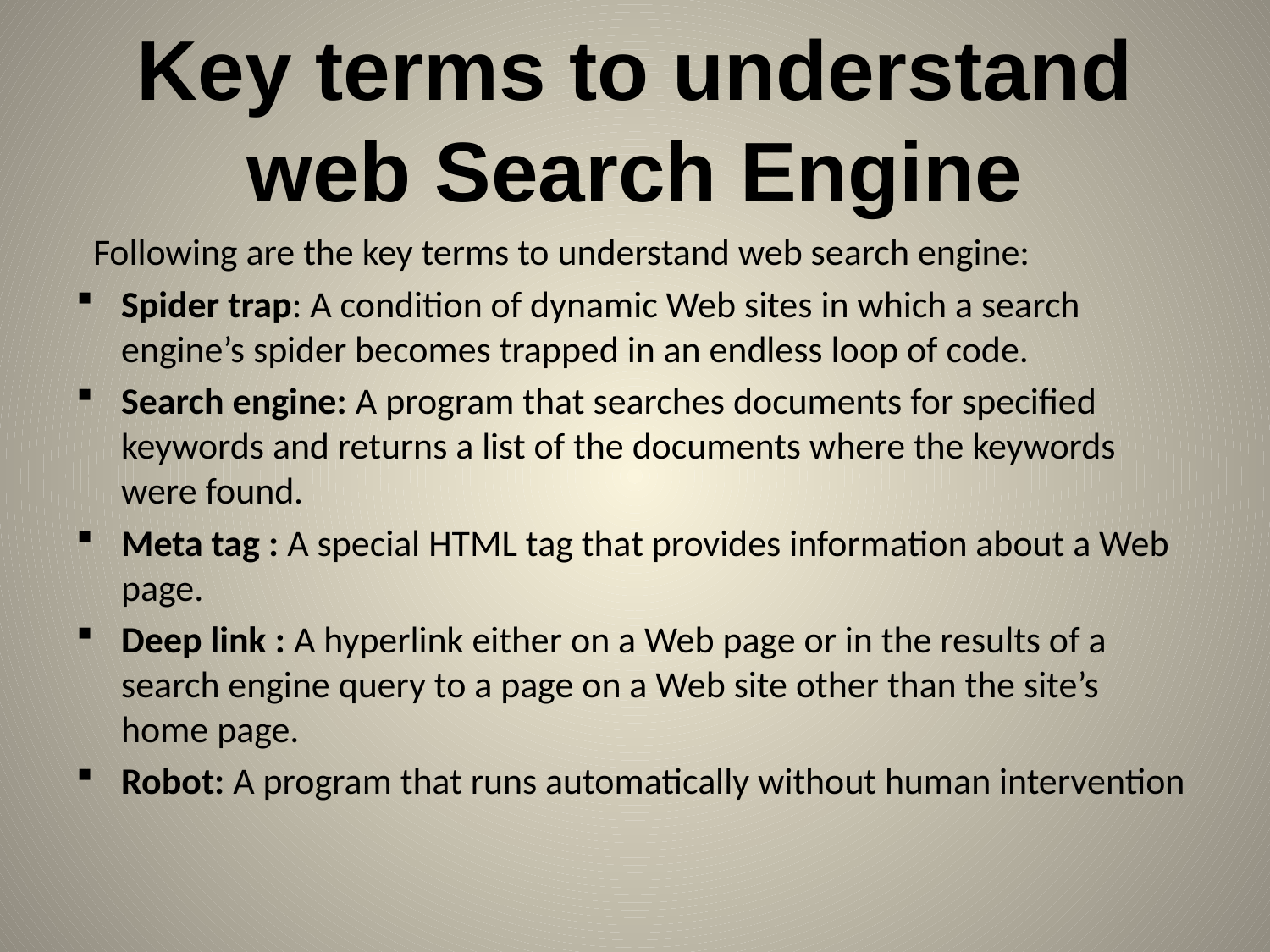

# Key terms to understand web Search Engine
  Following are the key terms to understand web search engine:
Spider trap: A condition of dynamic Web sites in which a search engine’s spider becomes trapped in an endless loop of code.
Search engine: A program that searches documents for specified keywords and returns a list of the documents where the keywords were found.
Meta tag : A special HTML tag that provides information about a Web page.
Deep link : A hyperlink either on a Web page or in the results of a search engine query to a page on a Web site other than the site’s home page.
Robot: A program that runs automatically without human intervention